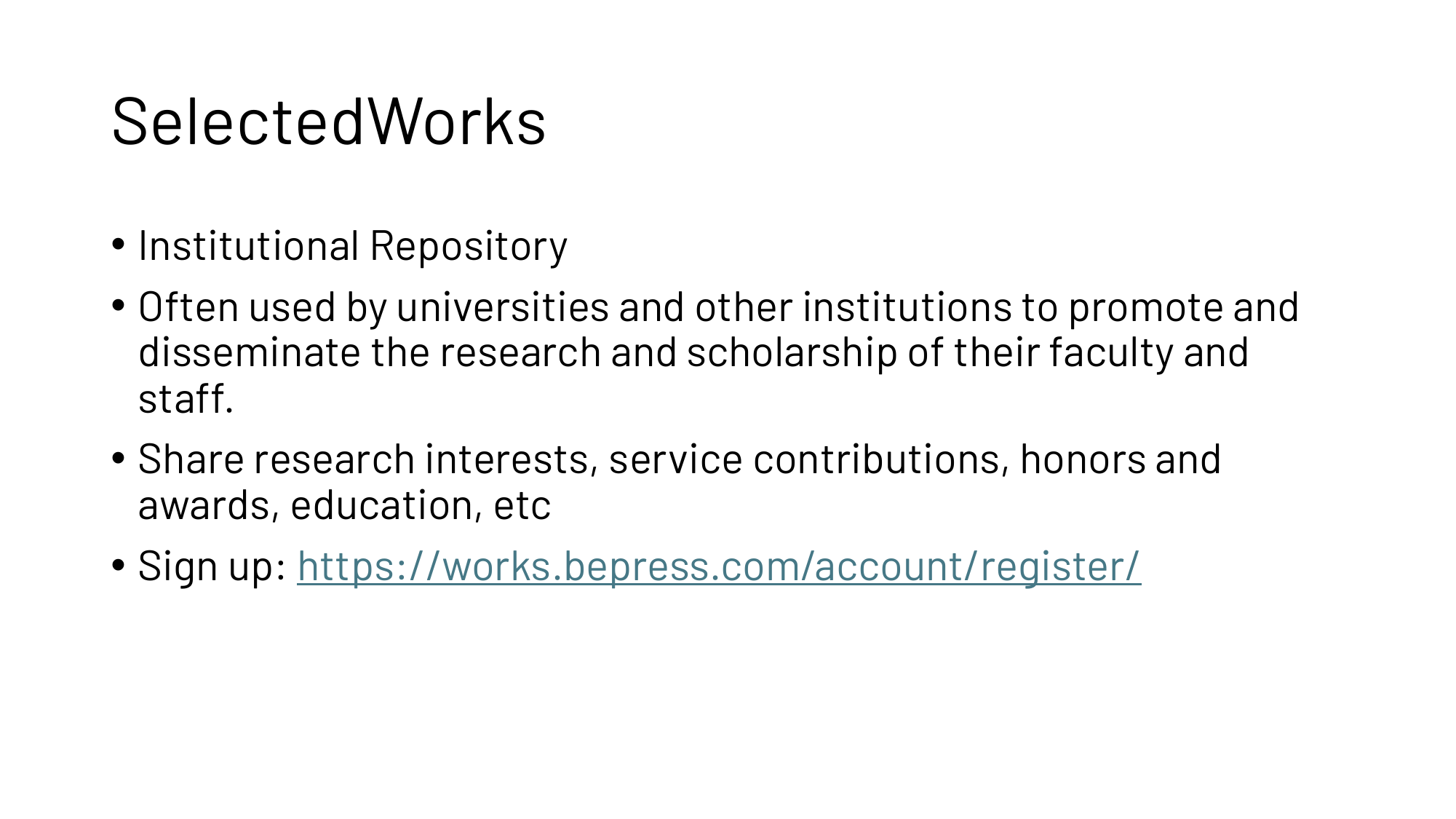

# SelectedWorks
Institutional Repository
Often used by universities and other institutions to promote and disseminate the research and scholarship of their faculty and staff.
Share research interests, service contributions, honors and awards, education, etc
Sign up: https://works.bepress.com/account/register/